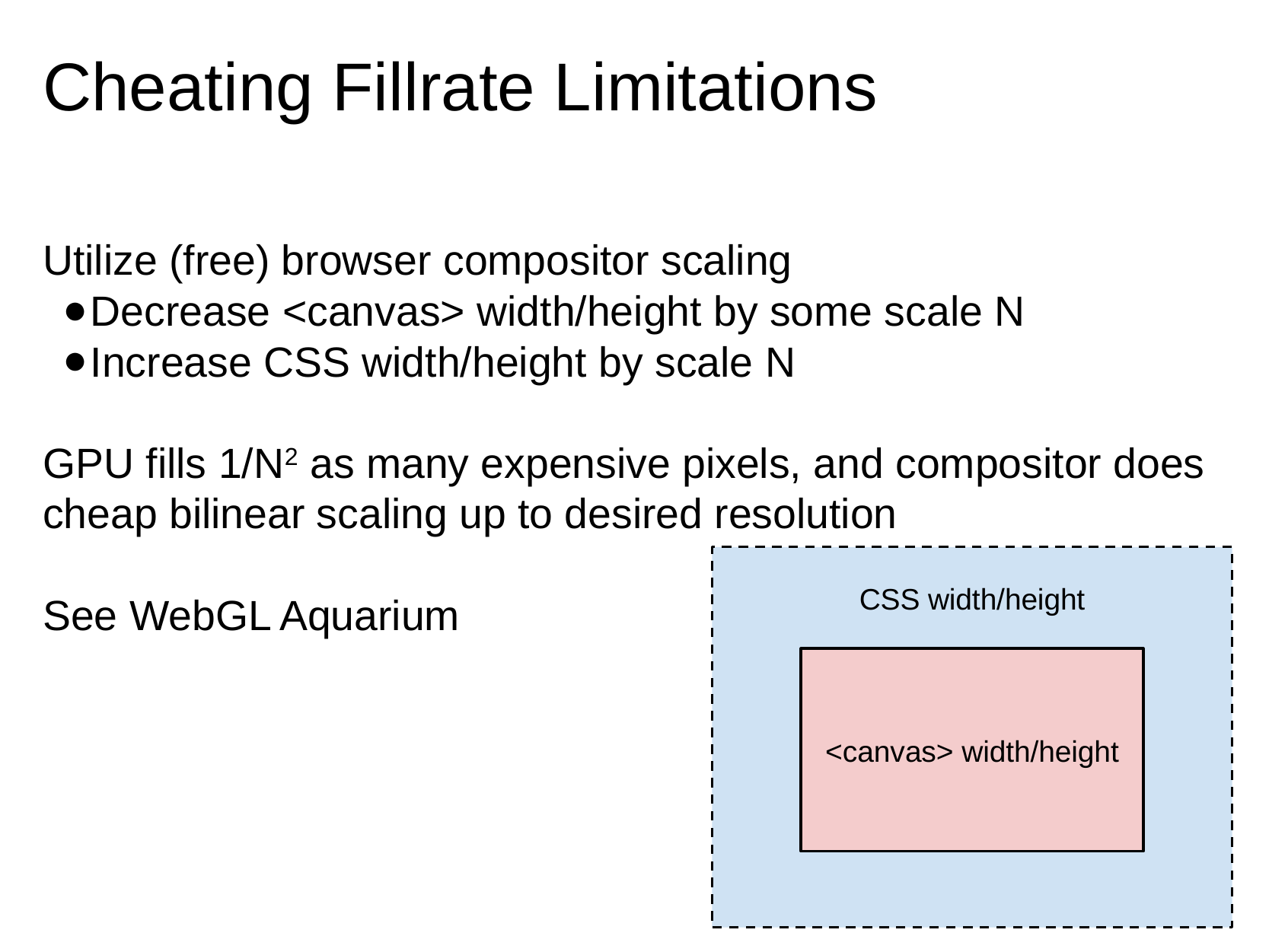

# Cheating Fillrate Limitations
Utilize (free) browser compositor scaling
Decrease <canvas> width/height by some scale N
Increase CSS width/height by scale N

GPU fills 1/N2 as many expensive pixels, and compositor does cheap bilinear scaling up to desired resolution

See WebGL Aquarium

CSS width/height
<canvas> width/height